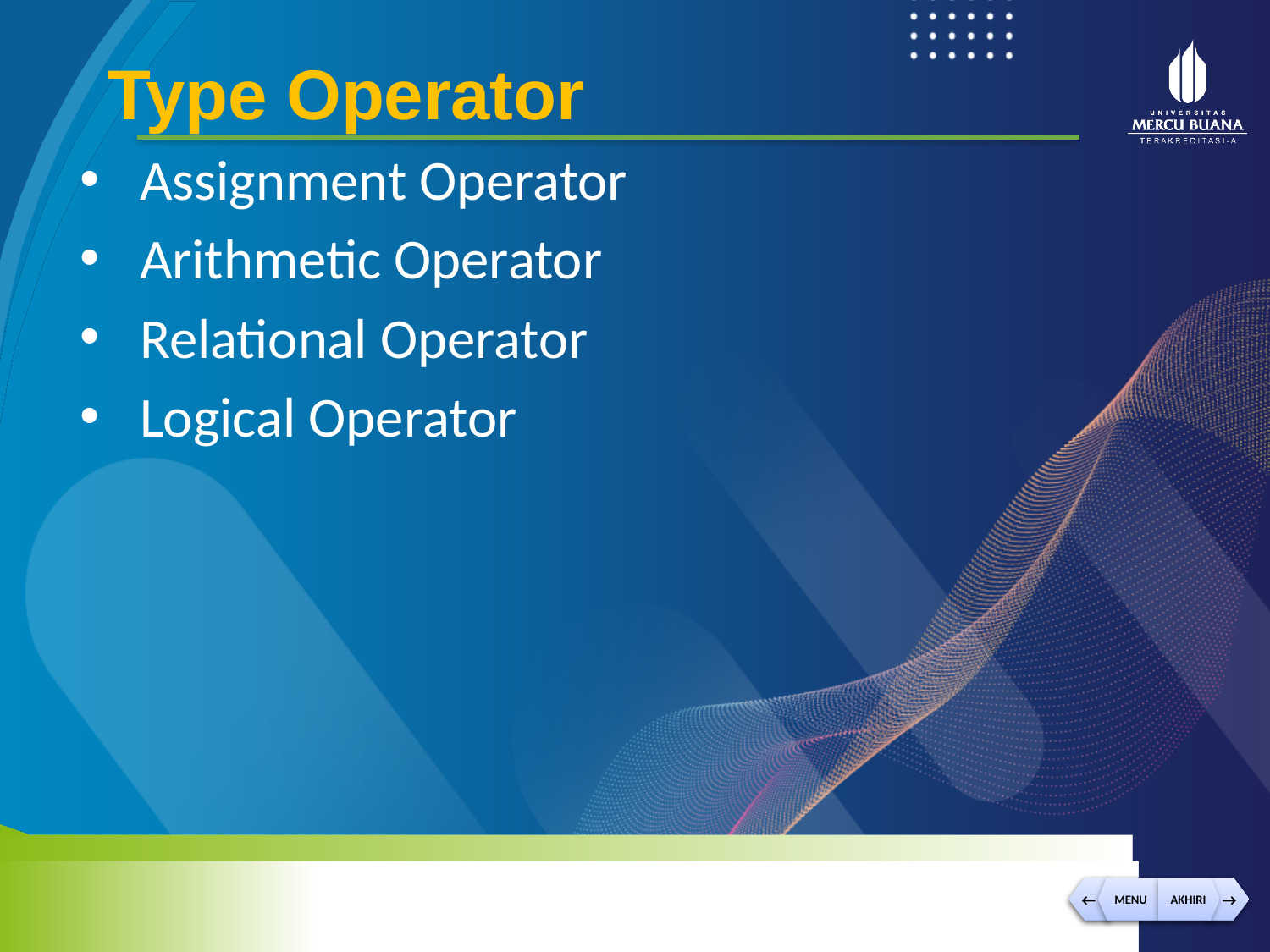

Type Operator
Assignment Operator
Arithmetic Operator
Relational Operator
Logical Operator